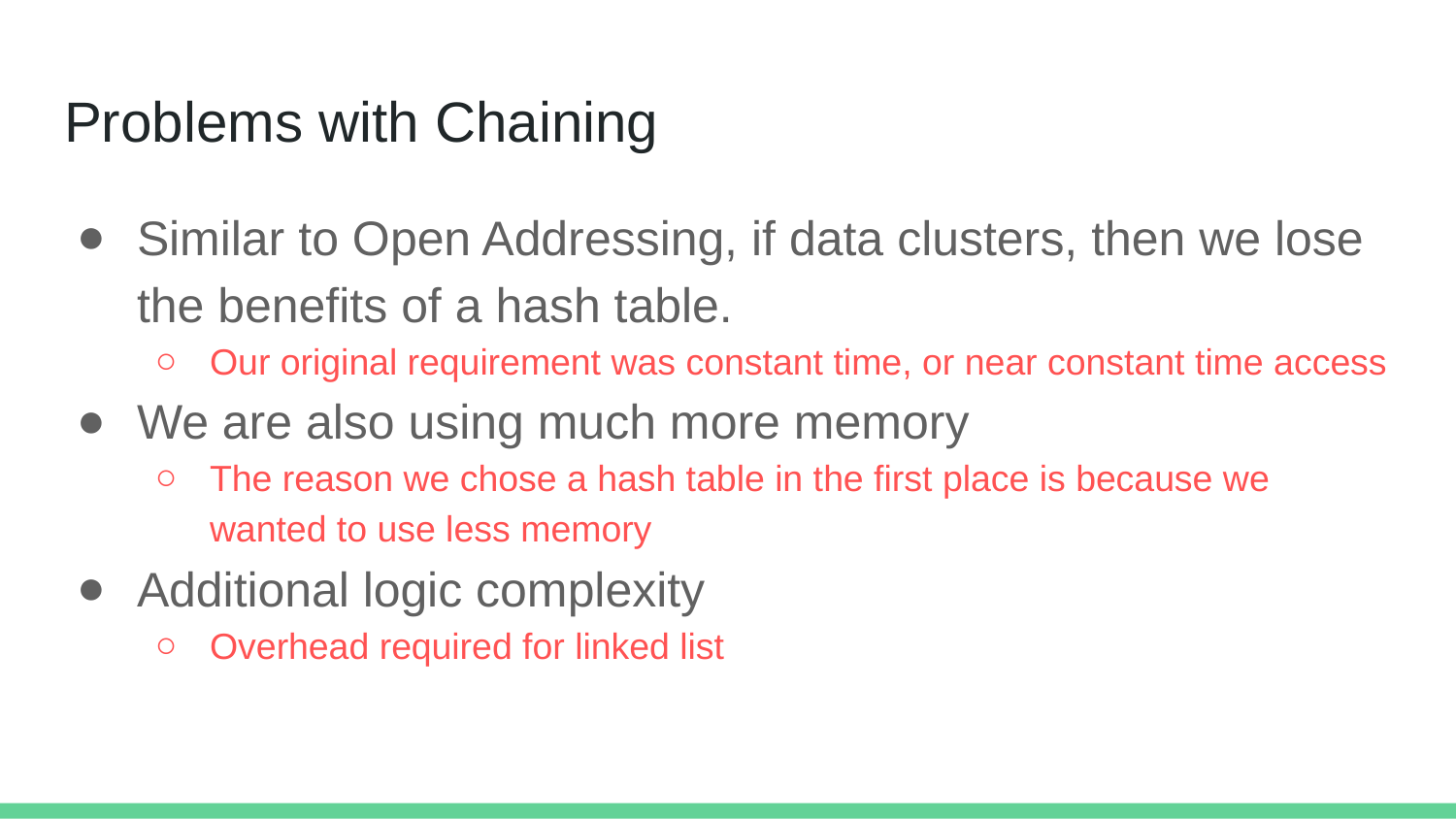

# Problems with Chaining
Similar to Open Addressing, if data clusters, then we lose the benefits of a hash table.
Our original requirement was constant time, or near constant time access
We are also using much more memory
The reason we chose a hash table in the first place is because we wanted to use less memory
Additional logic complexity
Overhead required for linked list